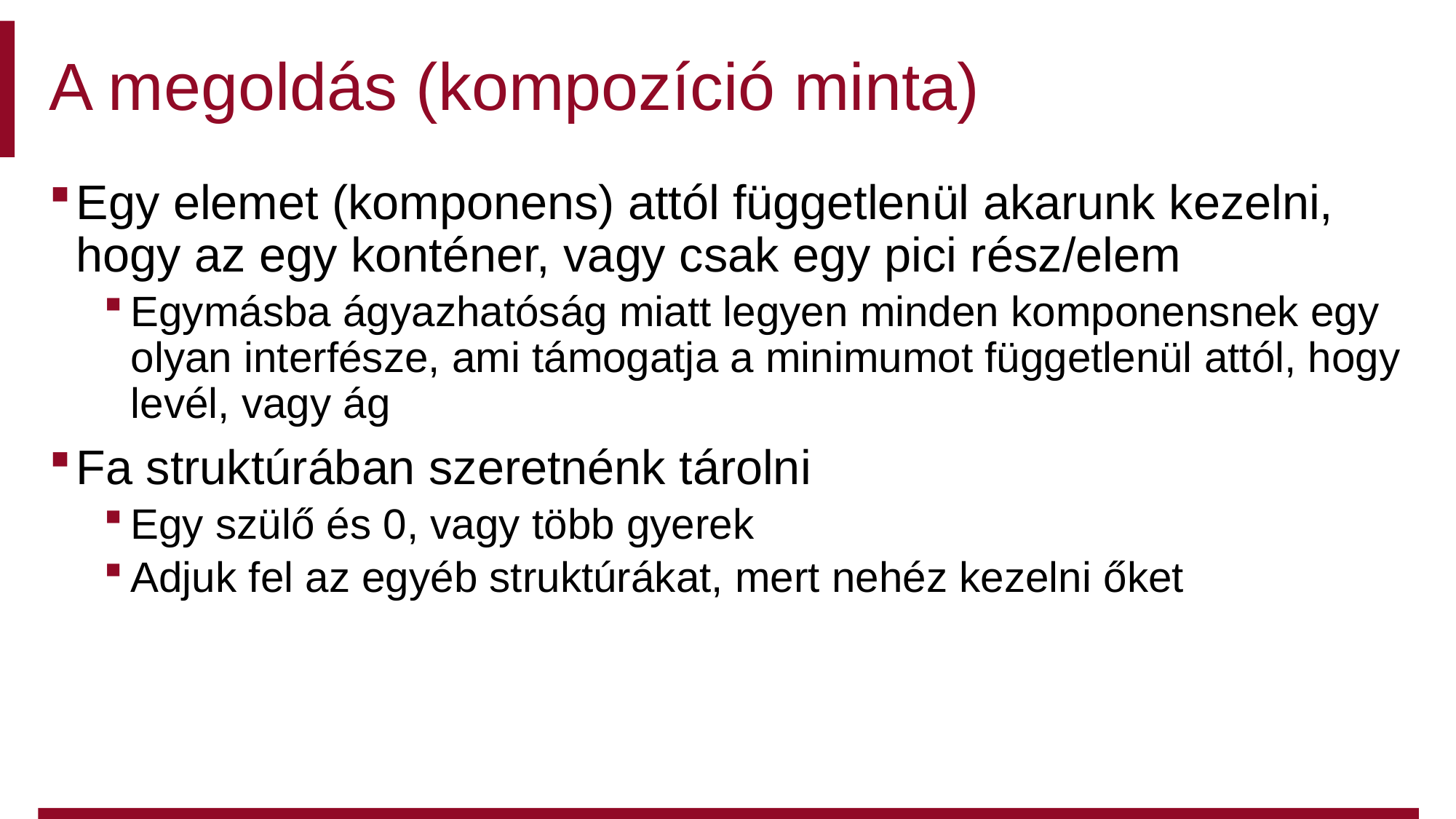

# A megoldás (kompozíció minta)
Egy elemet (komponens) attól függetlenül akarunk kezelni, hogy az egy konténer, vagy csak egy pici rész/elem
Egymásba ágyazhatóság miatt legyen minden komponensnek egy olyan interfésze, ami támogatja a minimumot függetlenül attól, hogy levél, vagy ág
Fa struktúrában szeretnénk tárolni
Egy szülő és 0, vagy több gyerek
Adjuk fel az egyéb struktúrákat, mert nehéz kezelni őket